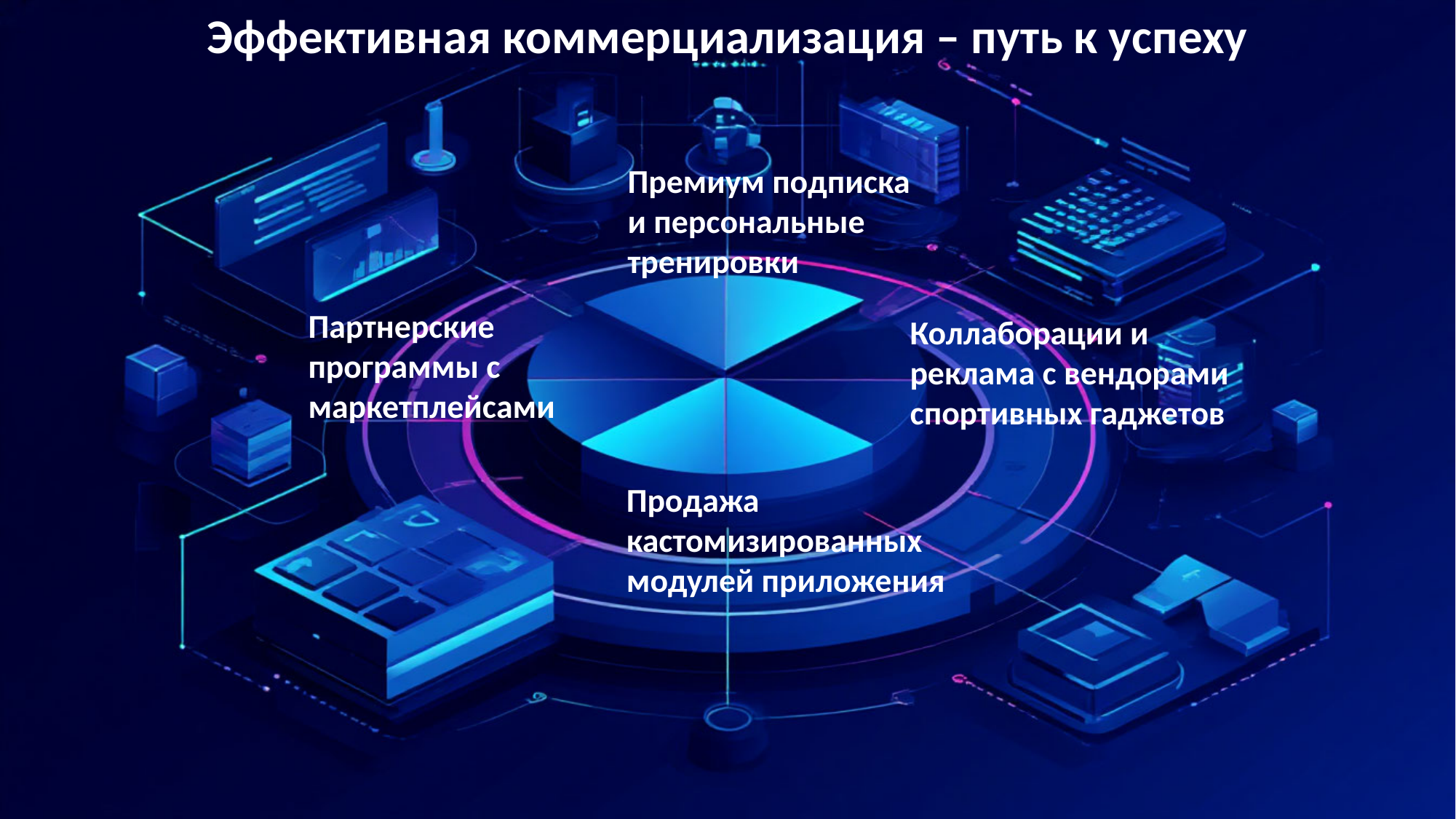

Эффективная коммерциализация – путь к успеху
Премиум подписка
и персональные
тренировки

Партнерские программы с маркетплейсами

Коллаборации и реклама с вендорами спортивных гаджетов
Продажа
кастомизированных модулей приложения